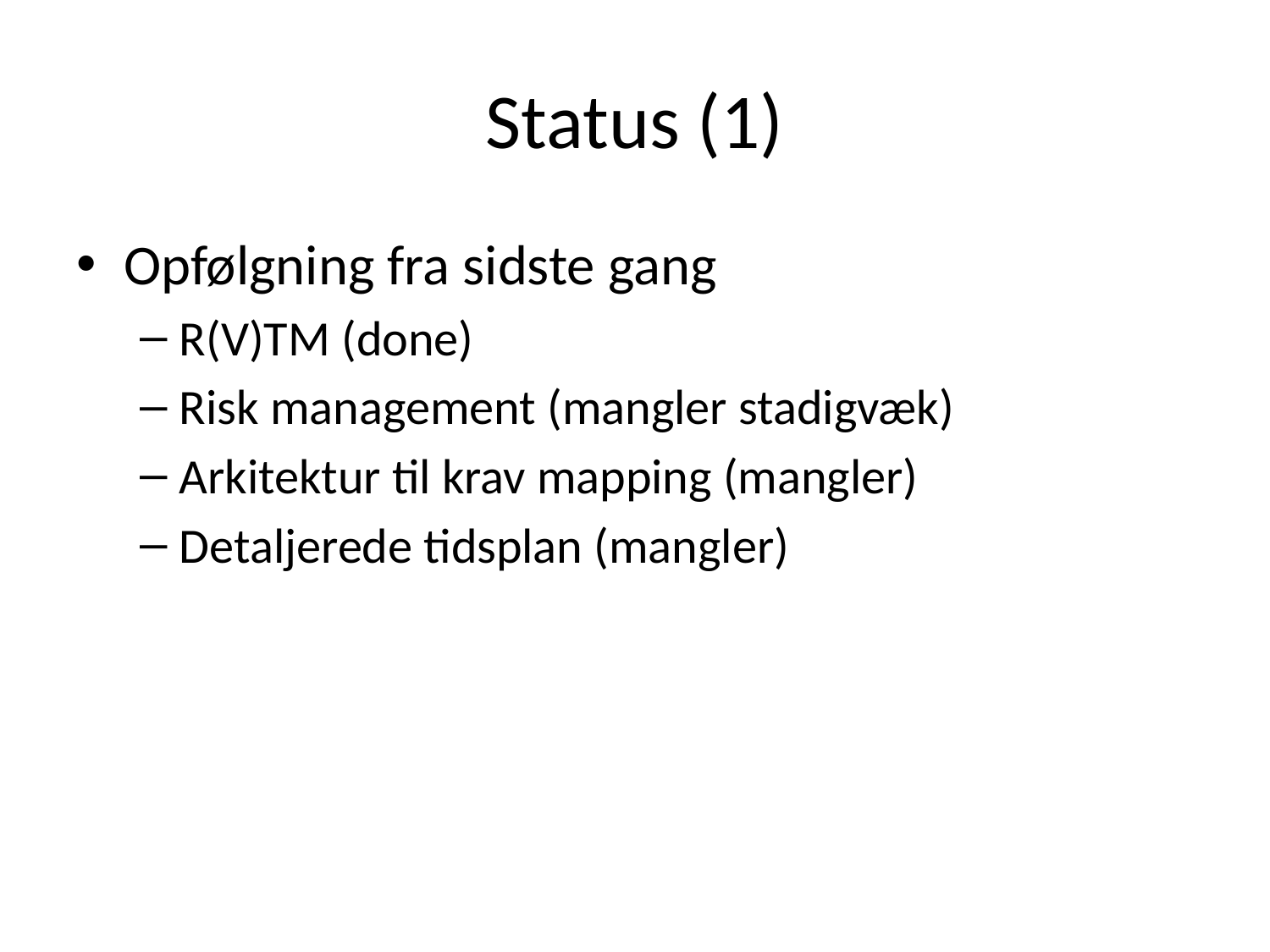

# Status (1)
Opfølgning fra sidste gang
R(V)TM (done)
Risk management (mangler stadigvæk)
Arkitektur til krav mapping (mangler)
Detaljerede tidsplan (mangler)